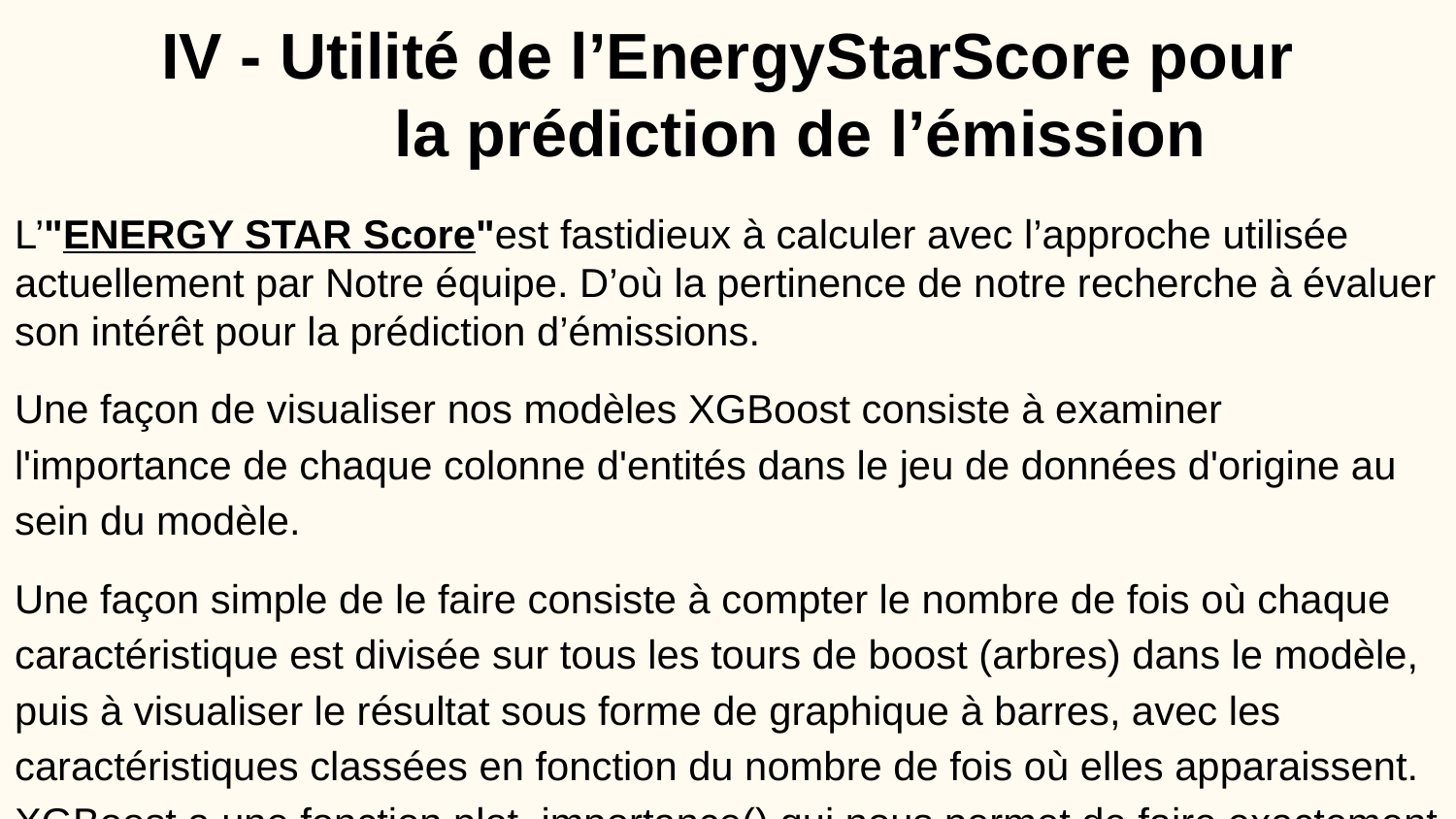

IV - Utilité de l’EnergyStarScore pour
la prédiction de l’émission
L’"ENERGY STAR Score"est fastidieux à calculer avec l’approche utilisée actuellement par Notre équipe. D’où la pertinence de notre recherche à évaluer son intérêt pour la prédiction d’émissions.
Une façon de visualiser nos modèles XGBoost consiste à examiner l'importance de chaque colonne d'entités dans le jeu de données d'origine au sein du modèle.
Une façon simple de le faire consiste à compter le nombre de fois où chaque caractéristique est divisée sur tous les tours de boost (arbres) dans le modèle, puis à visualiser le résultat sous forme de graphique à barres, avec les caractéristiques classées en fonction du nombre de fois où elles apparaissent. XGBoost a une fonction plot_importance() qui nous permet de faire exactement cela.